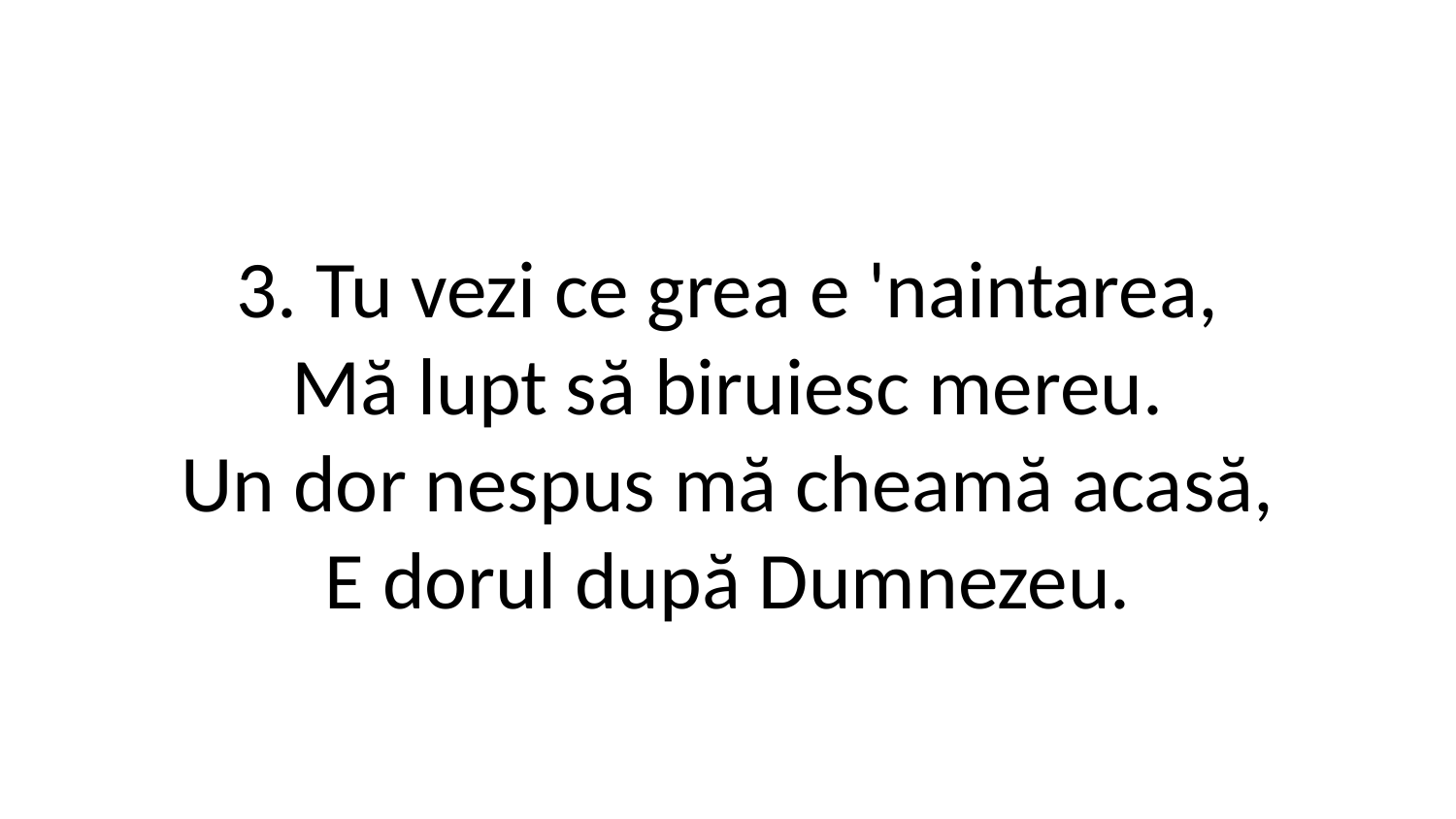

3. Tu vezi ce grea e 'naintarea,
Mă lupt să biruiesc mereu.
Un dor nespus mă cheamă acasă,
E dorul după Dumnezeu.